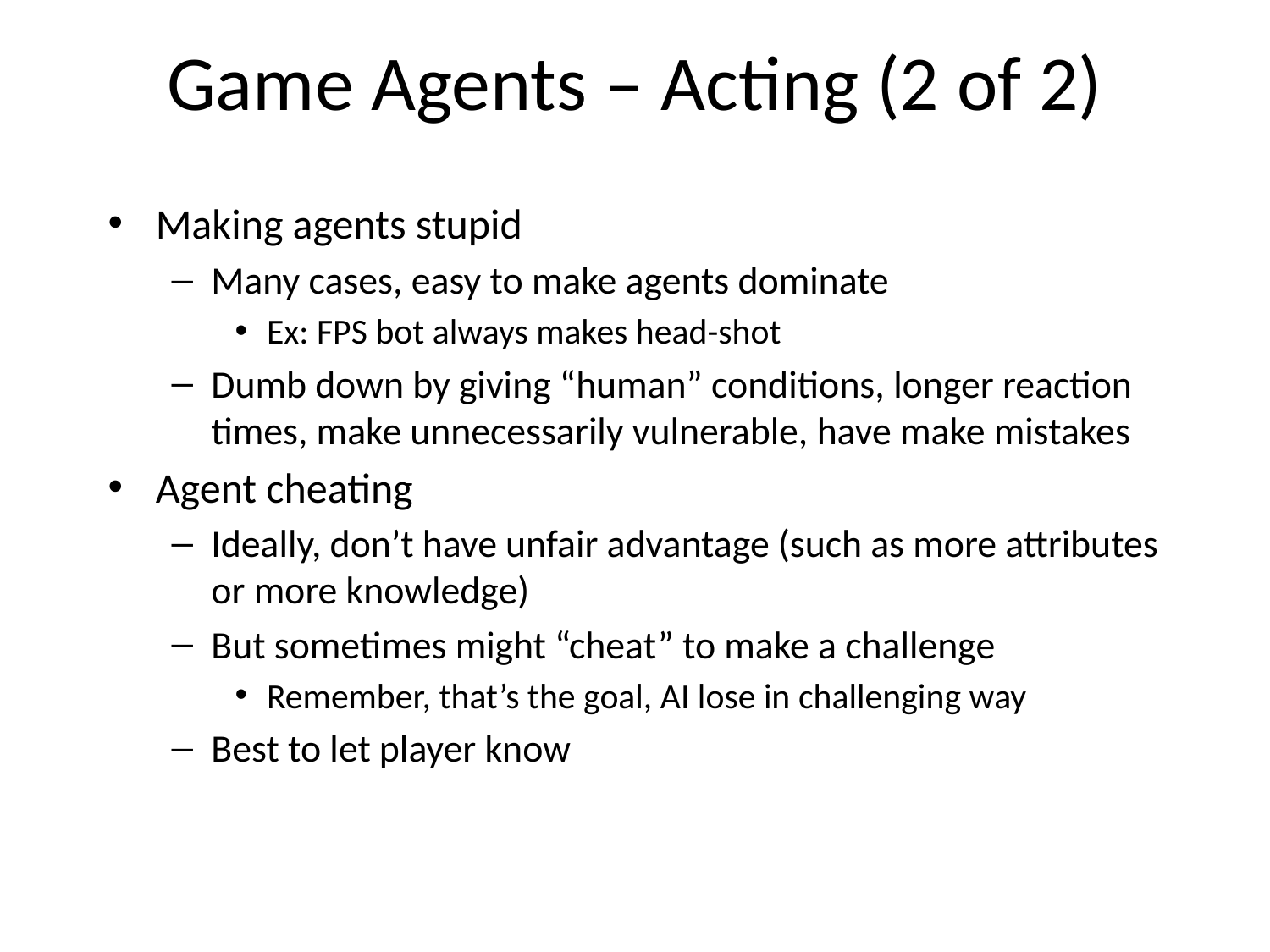

# Game Agents – Acting (2 of 2)
Making agents stupid
Many cases, easy to make agents dominate
Ex: FPS bot always makes head-shot
Dumb down by giving “human” conditions, longer reaction times, make unnecessarily vulnerable, have make mistakes
Agent cheating
Ideally, don’t have unfair advantage (such as more attributes or more knowledge)
But sometimes might “cheat” to make a challenge
Remember, that’s the goal, AI lose in challenging way
Best to let player know